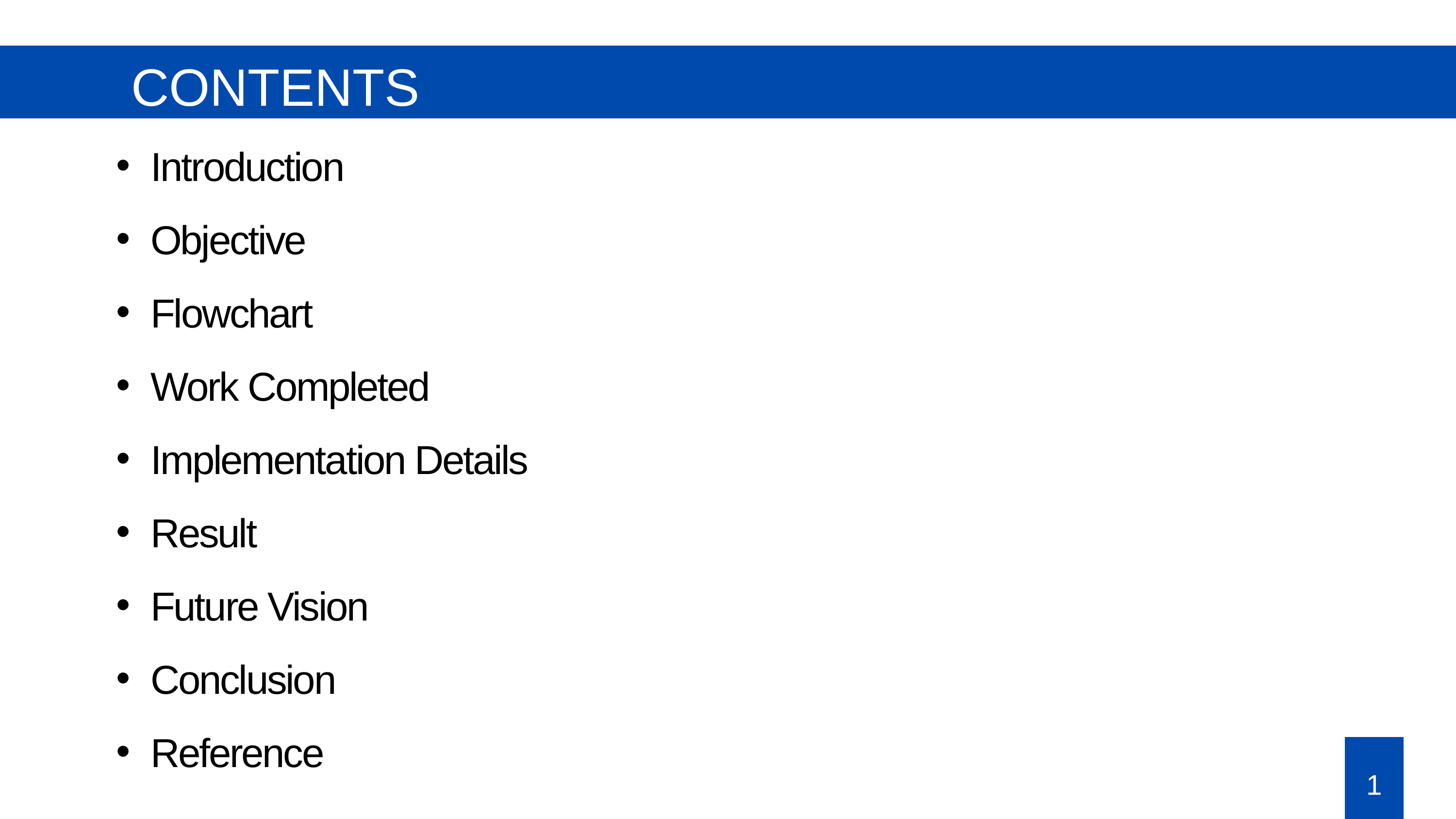

CONTENTS

Introduction
Objective
Flowchart
Work Completed
Implementation Details
Result
Future Vision
Conclusion
Reference

1